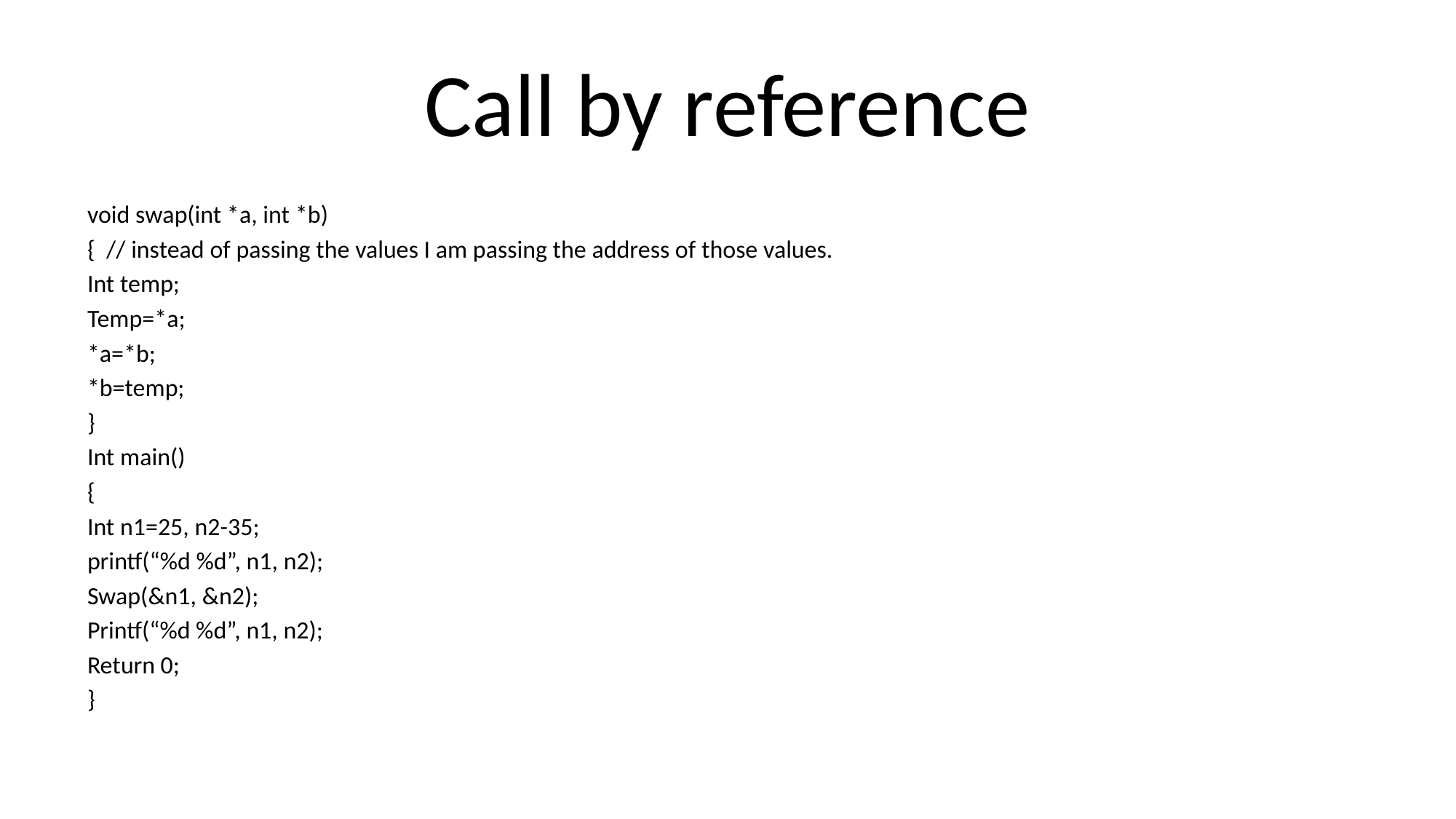

# Call by reference
void swap(int *a, int *b)
{  // instead of passing the values I am passing the address of those values.
Int temp;
Temp=*a;
*a=*b;
*b=temp;
}
Int main()
{
Int n1=25, n2-35;
printf(“%d %d”, n1, n2);
Swap(&n1, &n2);
Printf(“%d %d”, n1, n2);
Return 0;
}